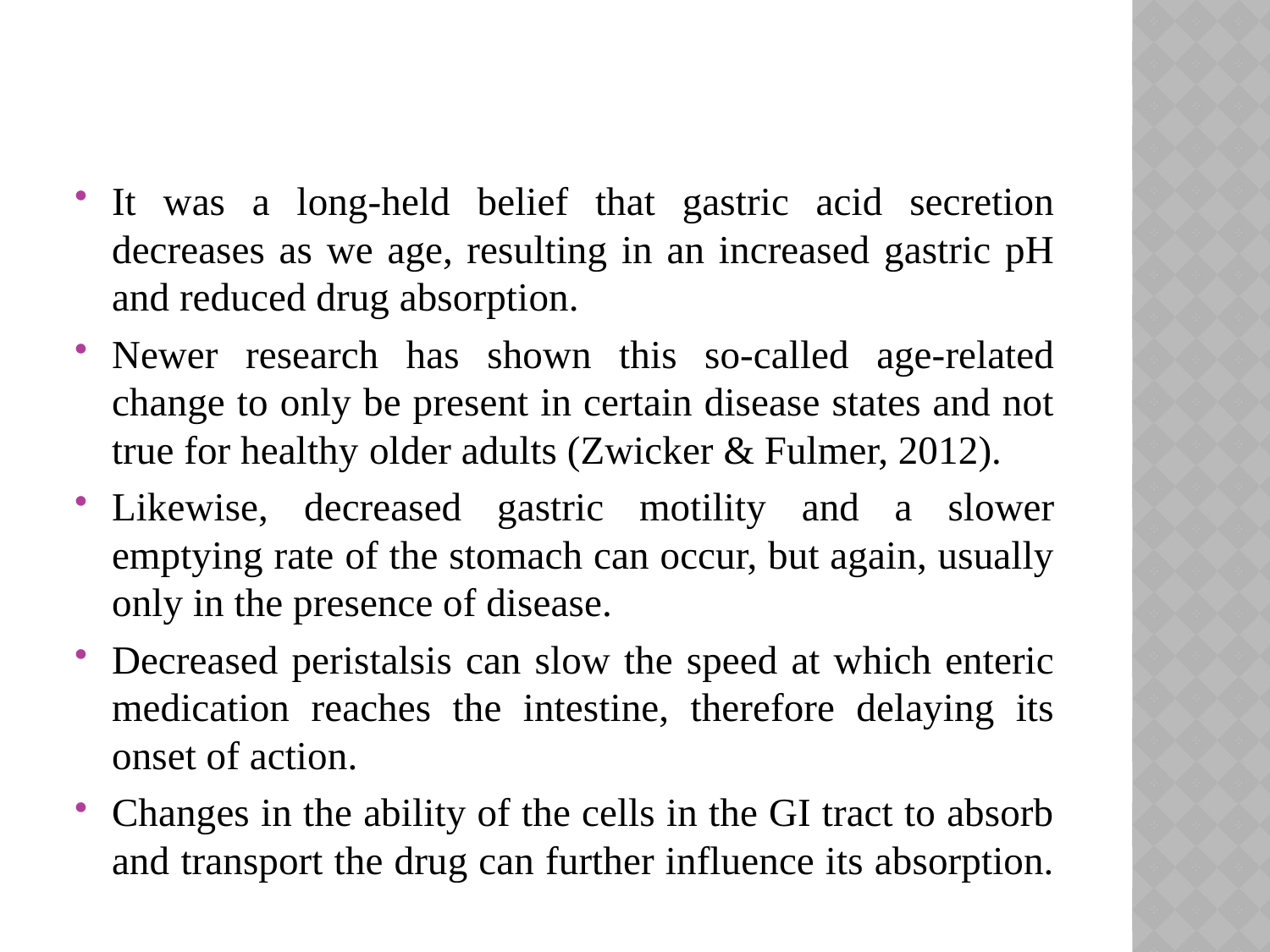

It was a long-held belief that gastric acid secretion decreases as we age, resulting in an increased gastric pH and reduced drug absorption.
Newer research has shown this so-called age-related change to only be present in certain disease states and not true for healthy older adults (Zwicker & Fulmer, 2012).
Likewise, decreased gastric motility and a slower emptying rate of the stomach can occur, but again, usually only in the presence of disease.
Decreased peristalsis can slow the speed at which enteric medication reaches the intestine, therefore delaying its onset of action.
Changes in the ability of the cells in the GI tract to absorb and transport the drug can further influence its absorption.